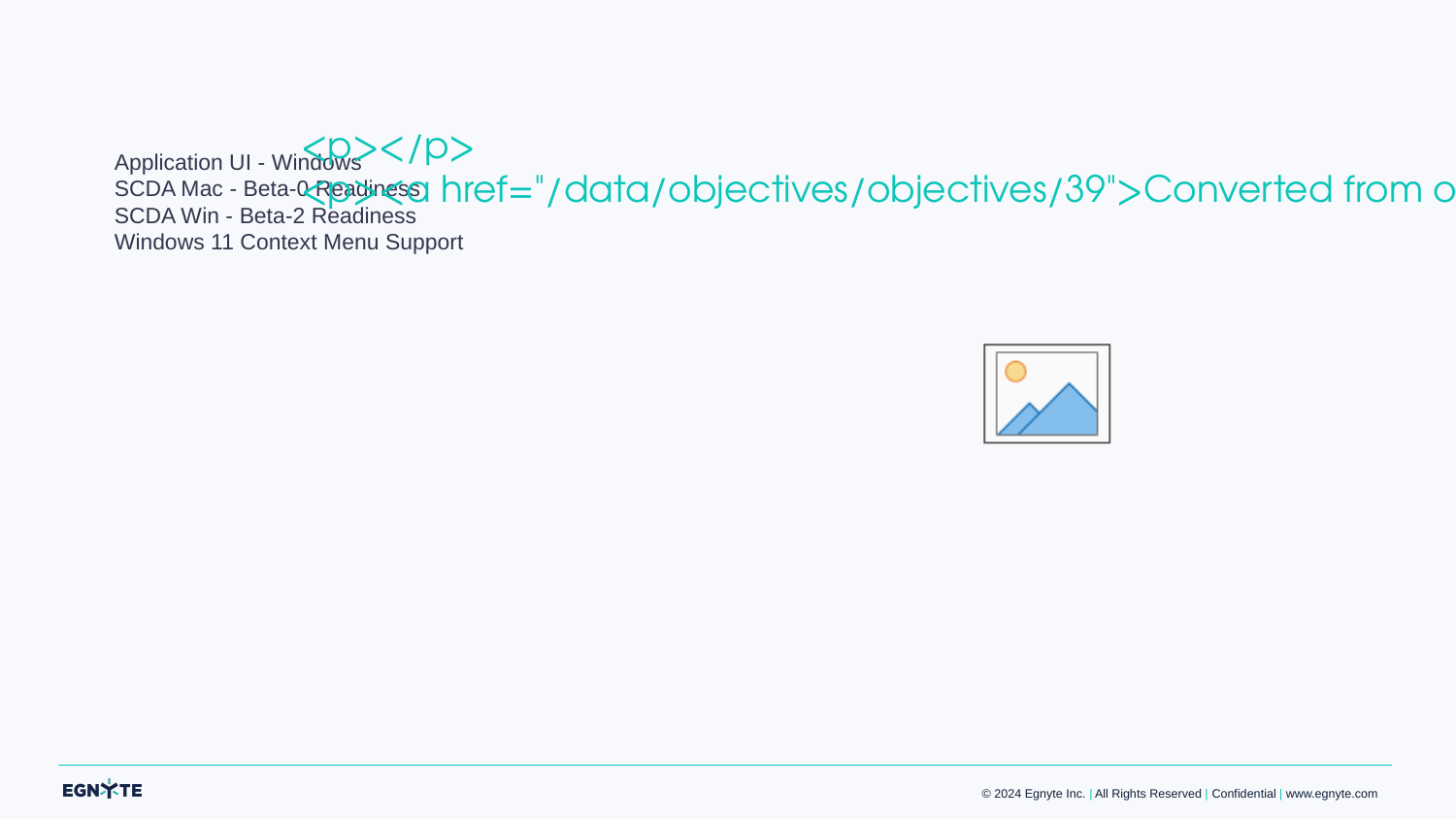

#

Application UI - Windows
SCDA Mac - Beta-0 Readiness
SCDA Win - Beta-2 Readiness
Windows 11 Context Menu Support
<p></p>
<p><a href="/data/objectives/objectives/39">Converted from objective</a></p>